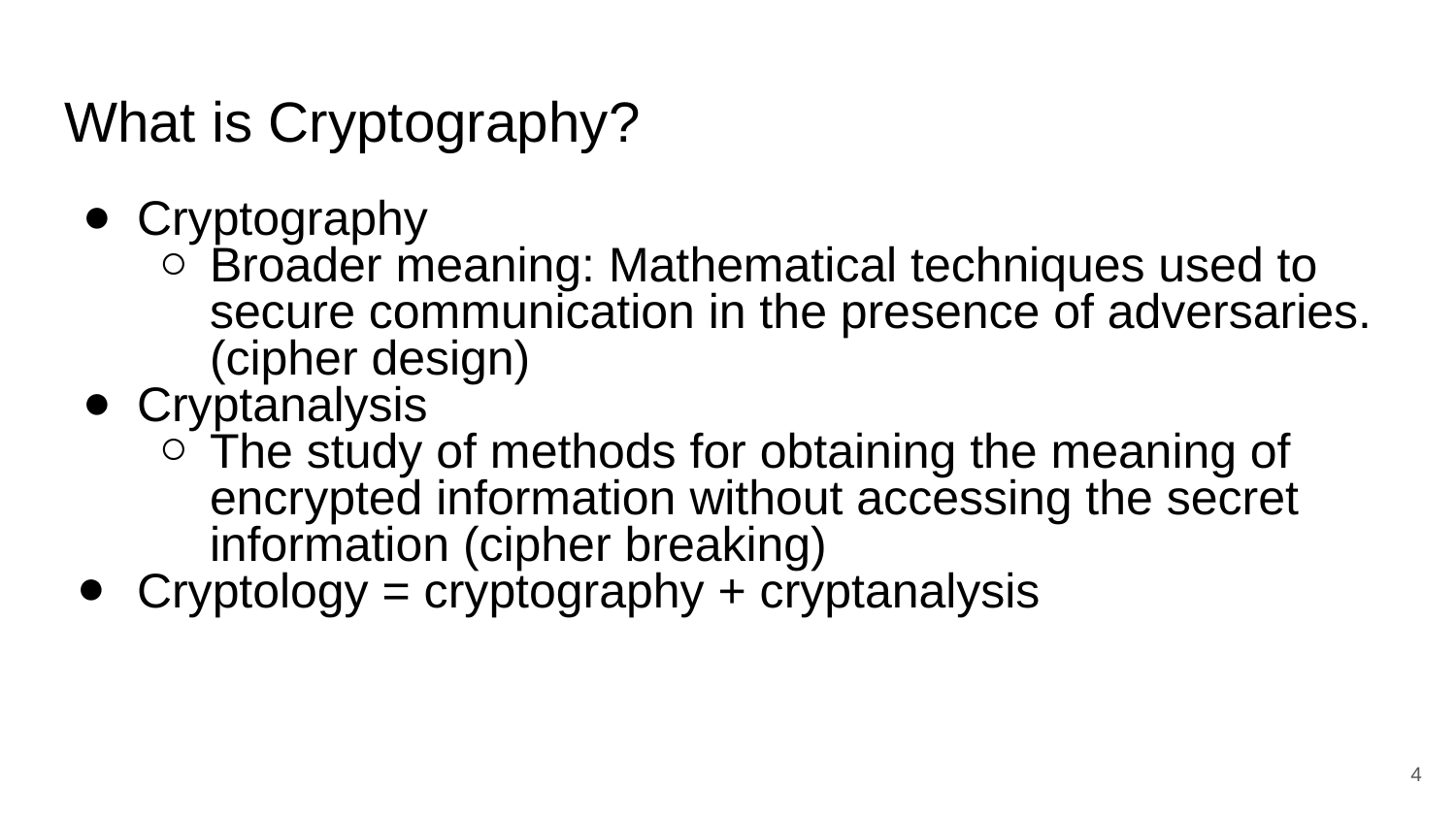

# What is Cryptography?
Cryptography
Broader meaning: Mathematical techniques used to secure communication in the presence of adversaries. (cipher design)
Cryptanalysis
The study of methods for obtaining the meaning of encrypted information without accessing the secret information (cipher breaking)
Cryptology = cryptography + cryptanalysis

4